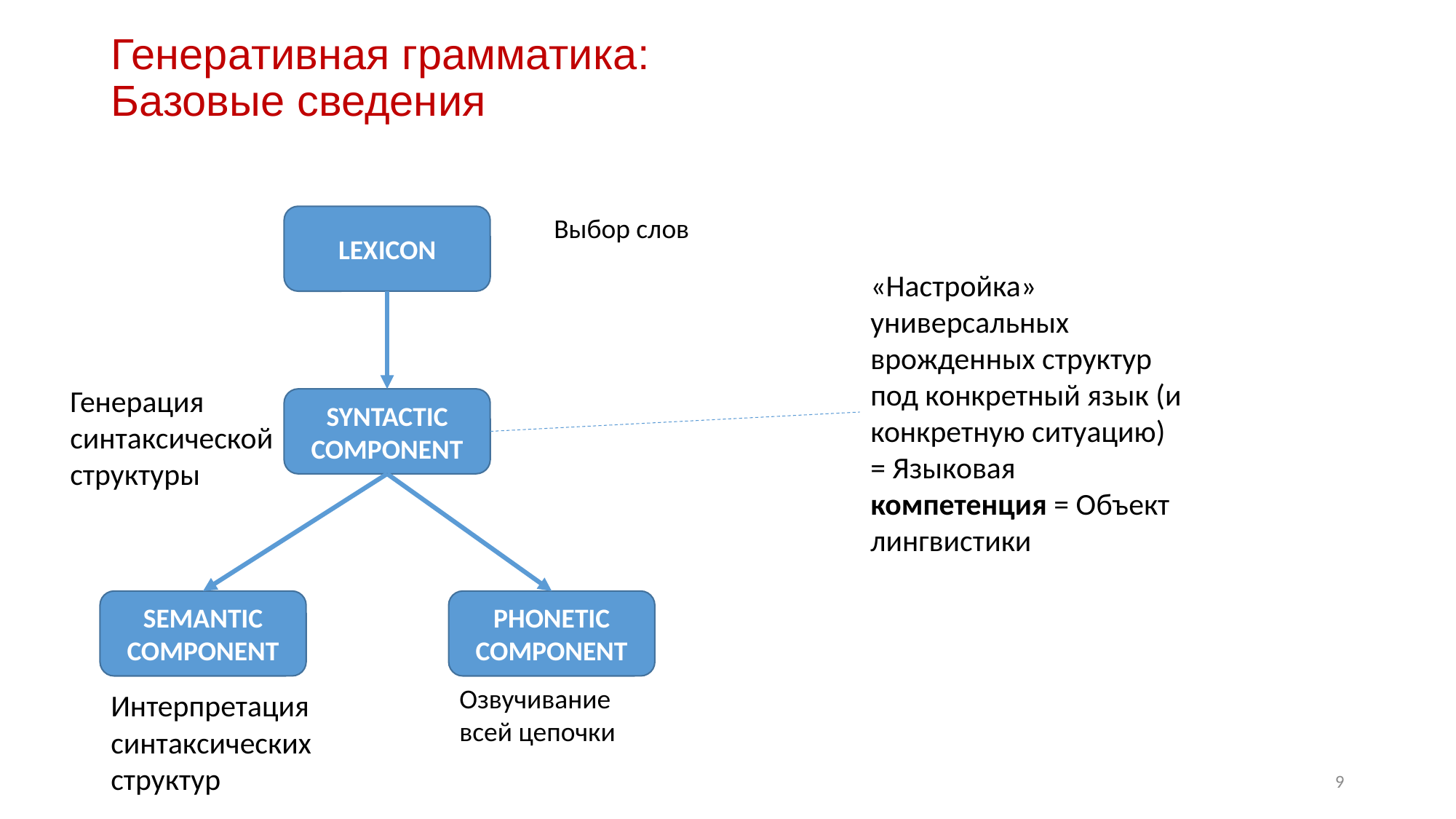

# Генеративная грамматика: Базовые сведения
Выбор слов
LEXICON
«Настройка» универсальных врожденных структур под конкретный язык (и конкретную ситуацию) = Языковая компетенция = Объект лингвистики
Генерация синтаксической структуры
SYNTACTIC COMPONENT
SEMANTIC COMPONENT
PHONETIC COMPONENT
Озвучивание всей цепочки
Интерпретация синтаксических структур
9